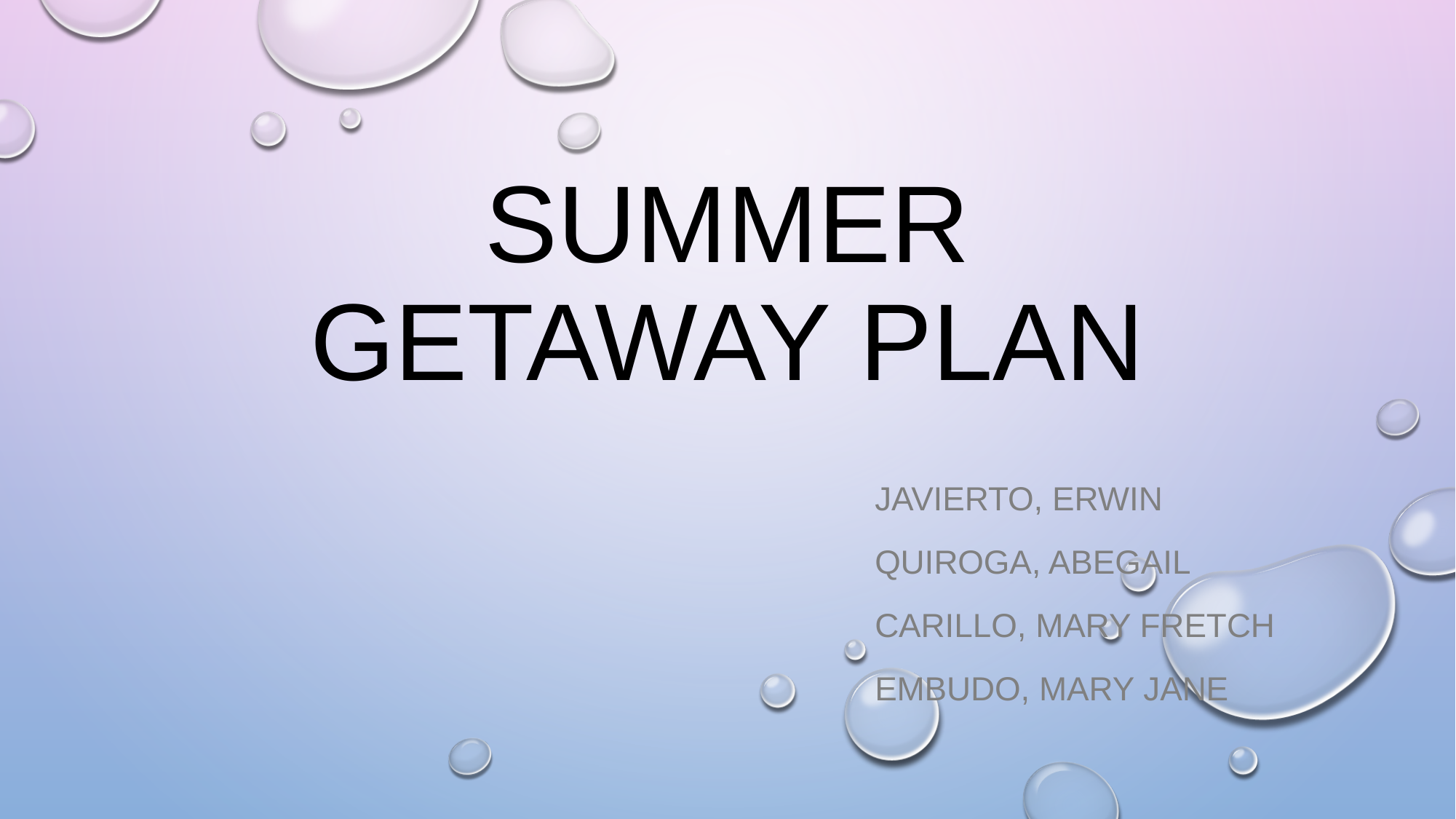

# SUMMER GETAWAY PLAN
						javierto, Erwin
						Quiroga, abegail
						Carillo, mary fretch
						Embudo, mary jane